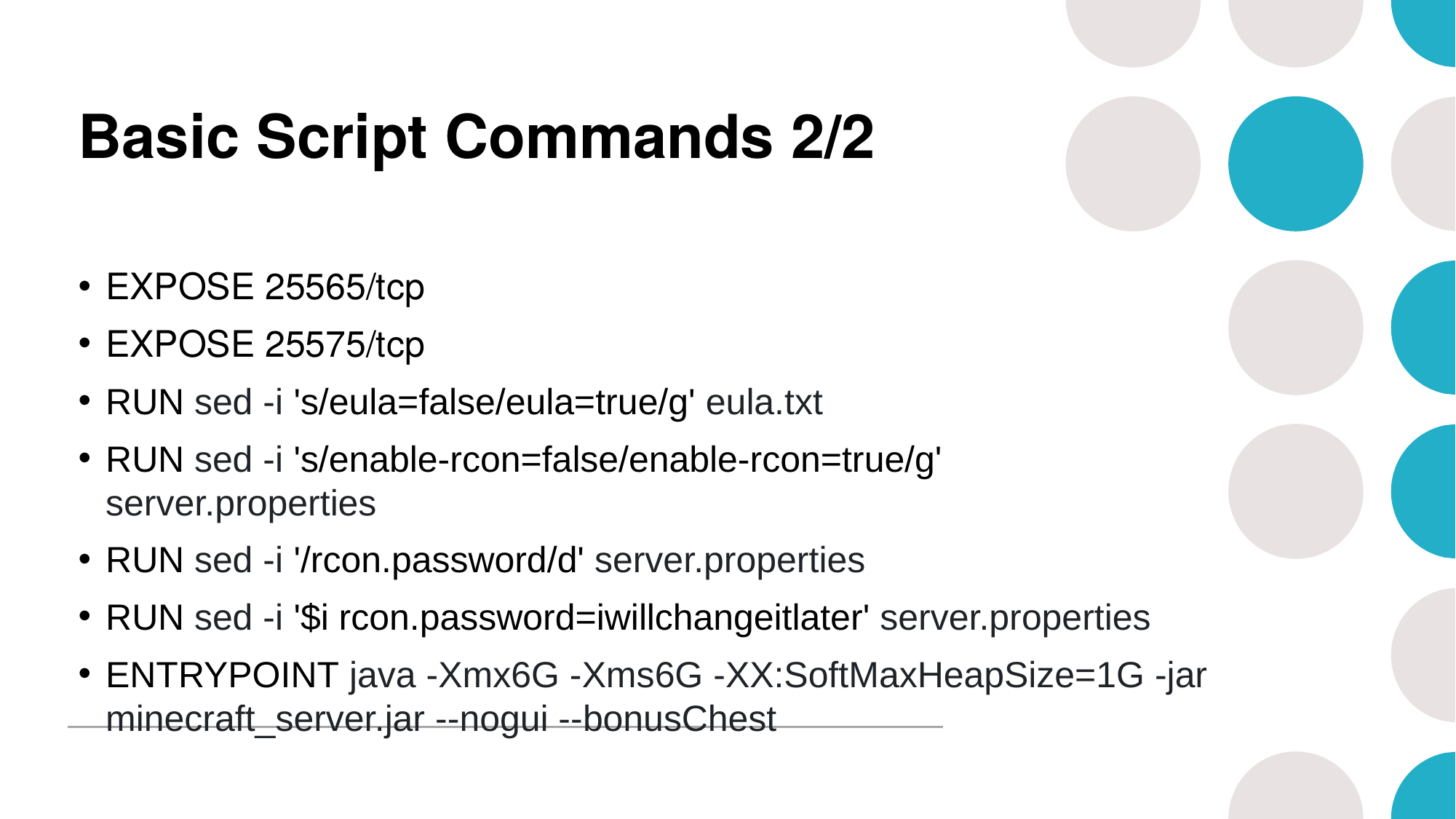

# Basic Script Commands 2/2
EXPOSE 25565/tcp
EXPOSE 25575/tcp
RUN sed -i 's/eula=false/eula=true/g' eula.txt
RUN sed -i 's/enable-rcon=false/enable-rcon=true/g' server.properties
RUN sed -i '/rcon.password/d' server.properties
RUN sed -i '$i rcon.password=iwillchangeitlater' server.properties
ENTRYPOINT java -Xmx6G -Xms6G -XX:SoftMaxHeapSize=1G -jar minecraft_server.jar --nogui --bonusChest